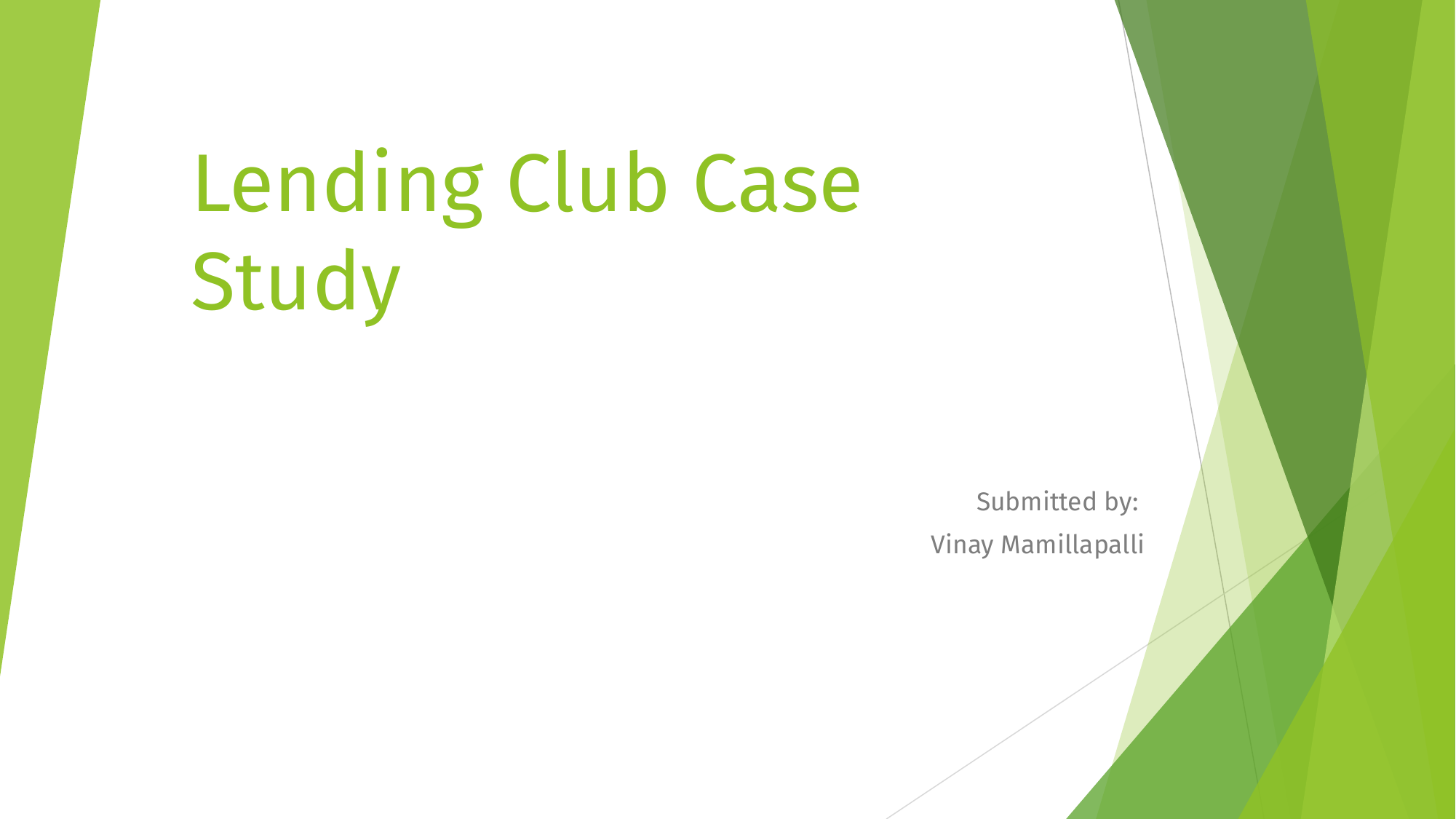

# Lending Club Case Study
Submitted by:  Vinay Mamillapalli